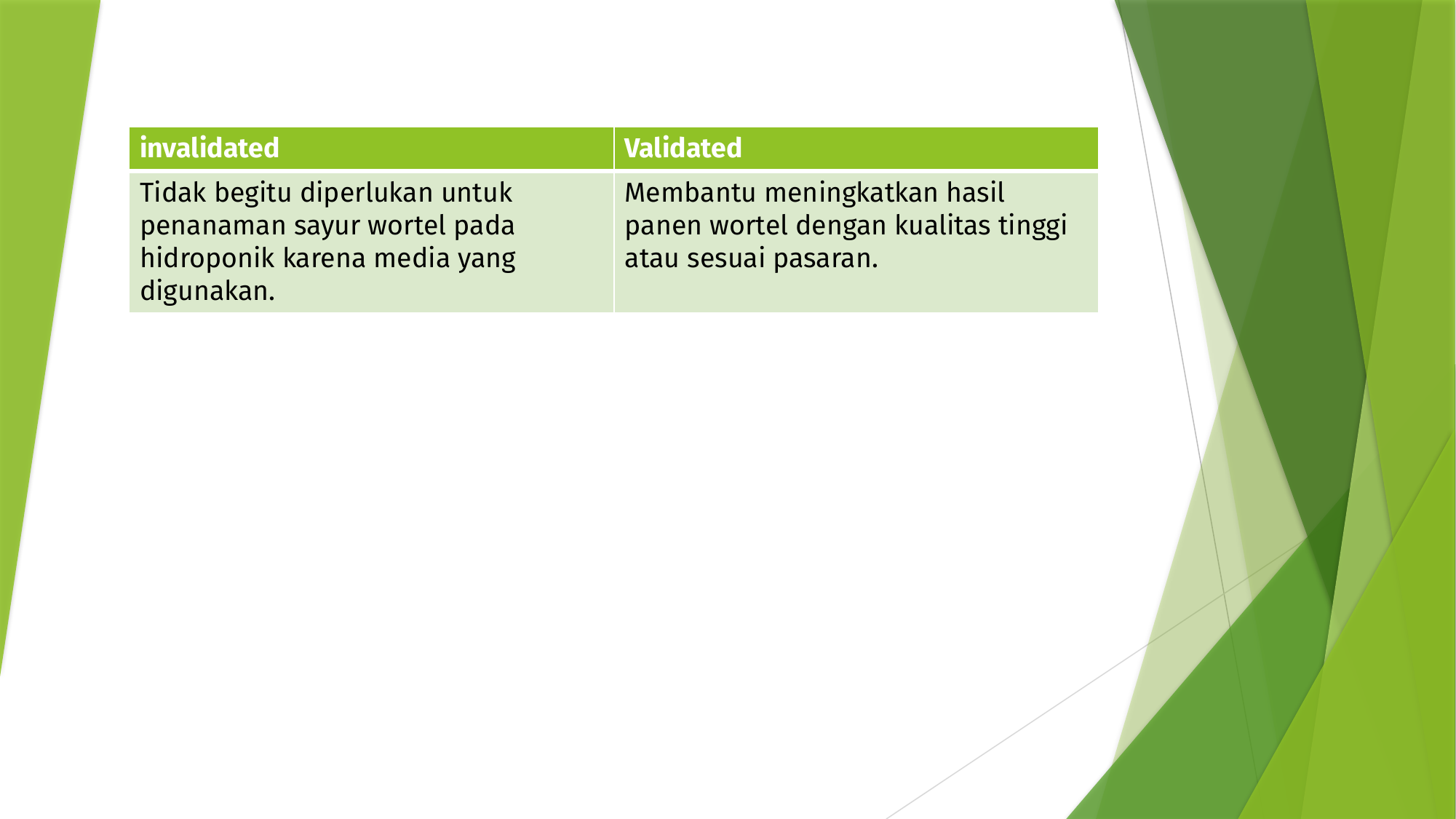

| invalidated | Validated |
| --- | --- |
| Tidak begitu diperlukan untuk penanaman sayur wortel pada hidroponik karena media yang digunakan. | Membantu meningkatkan hasil panen wortel dengan kualitas tinggi atau sesuai pasaran. |